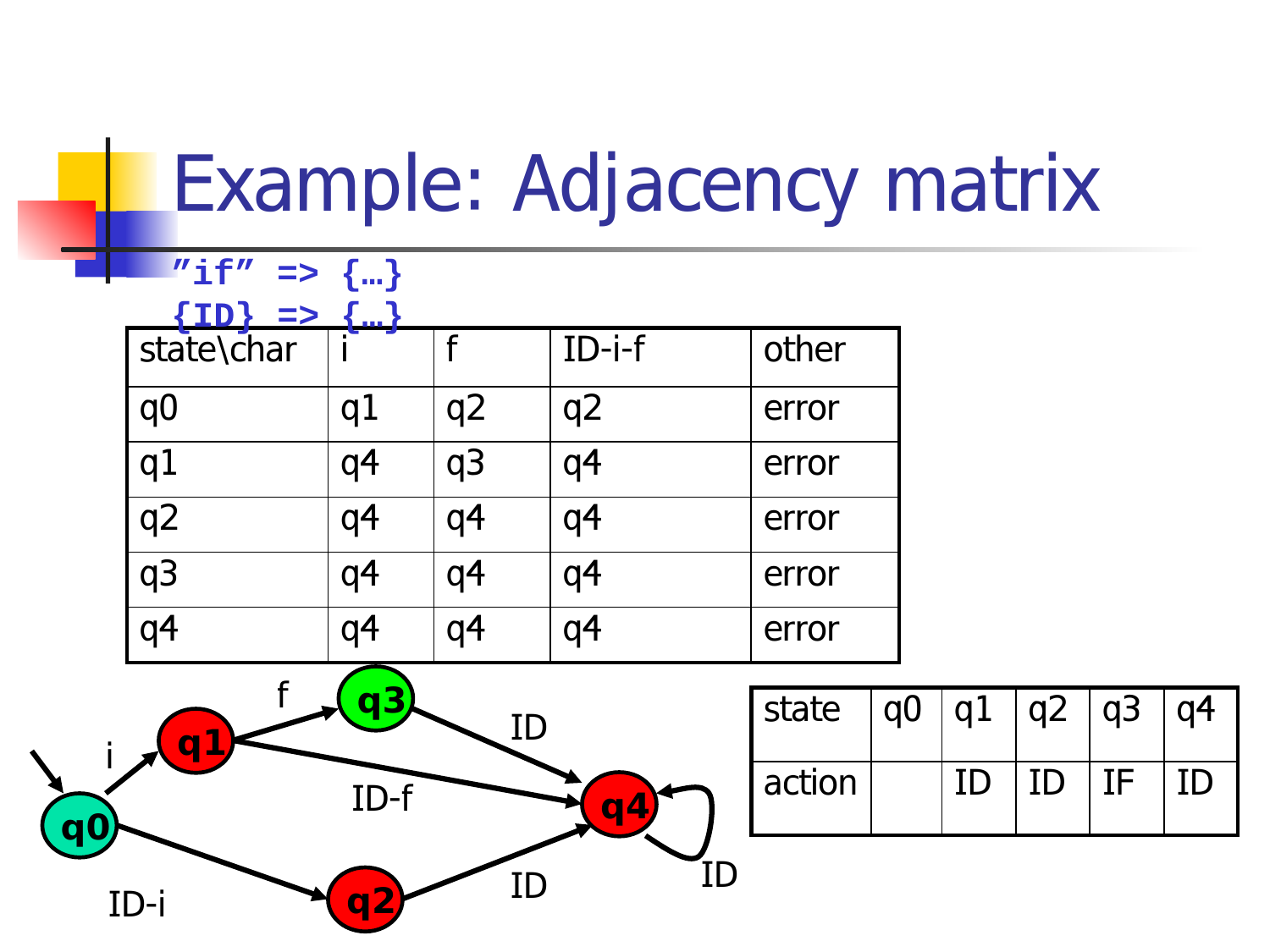

# Example: Adjacency matrix
”if” => {…}
{ID} => {…}
| state\char | i | f | ID-i-f | other |
| --- | --- | --- | --- | --- |
| q0 | q1 | q2 | q2 | error |
| q1 | q4 | q3 | q4 | error |
| q2 | q4 | q4 | q4 | error |
| q3 | q4 | q4 | q4 | error |
| q4 | q4 | q4 | q4 | error |
f
 q3
| state | q0 | q1 | q2 | q3 | q4 |
| --- | --- | --- | --- | --- | --- |
| action |  | ID | ID | IF | ID |
ID
 q1

i

ID-f
 q4

 q0

ID
ID
 q2
ID-i